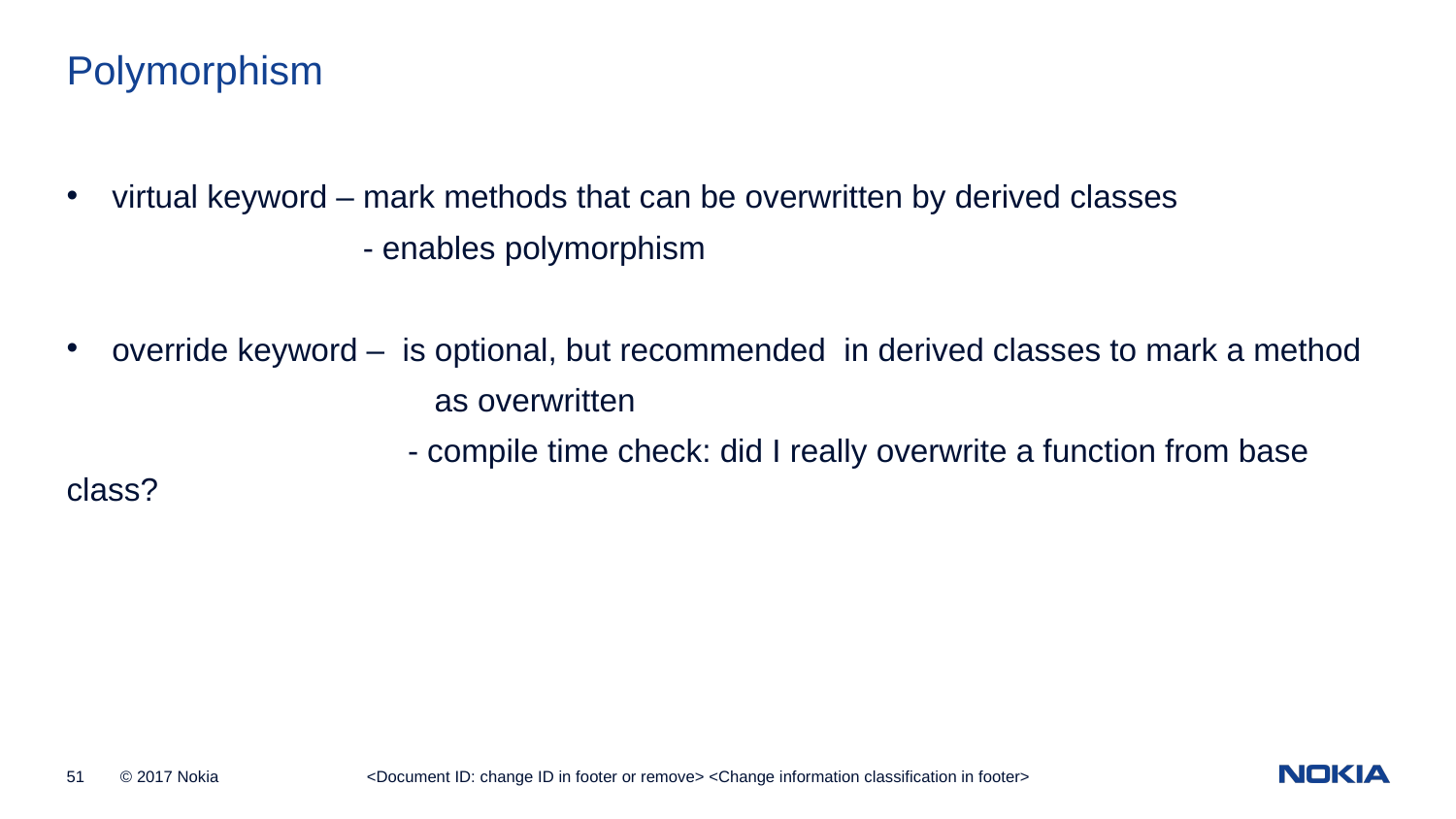

Polymorphism

virtual keyword – mark methods that can be overwritten by derived classes
                                 - enables polymorphism

override keyword –  is optional, but recommended  in derived classes to mark a method
                                         as overwritten
                                      - compile time check: did I really overwrite a function from base class?

<Document ID: change ID in footer or remove> <Change information classification in footer>